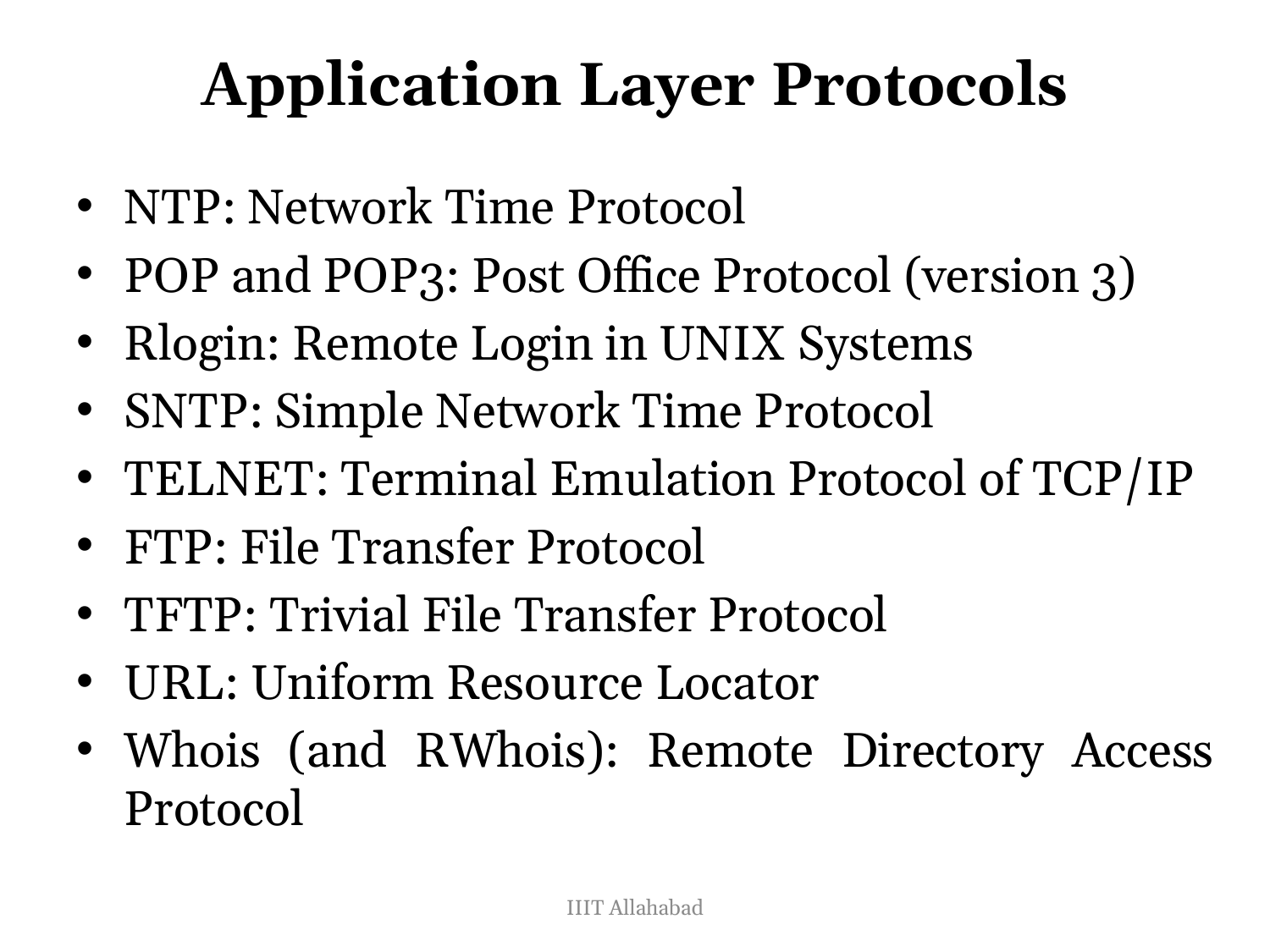

# Application Layer Protocols
NTP: Network Time Protocol
POP and POP3: Post Office Protocol (version 3)
Rlogin: Remote Login in UNIX Systems
SNTP: Simple Network Time Protocol
TELNET: Terminal Emulation Protocol of TCP/IP
FTP: File Transfer Protocol
TFTP: Trivial File Transfer Protocol
URL: Uniform Resource Locator
Whois (and RWhois): Remote Directory Access Protocol
IIIT Allahabad